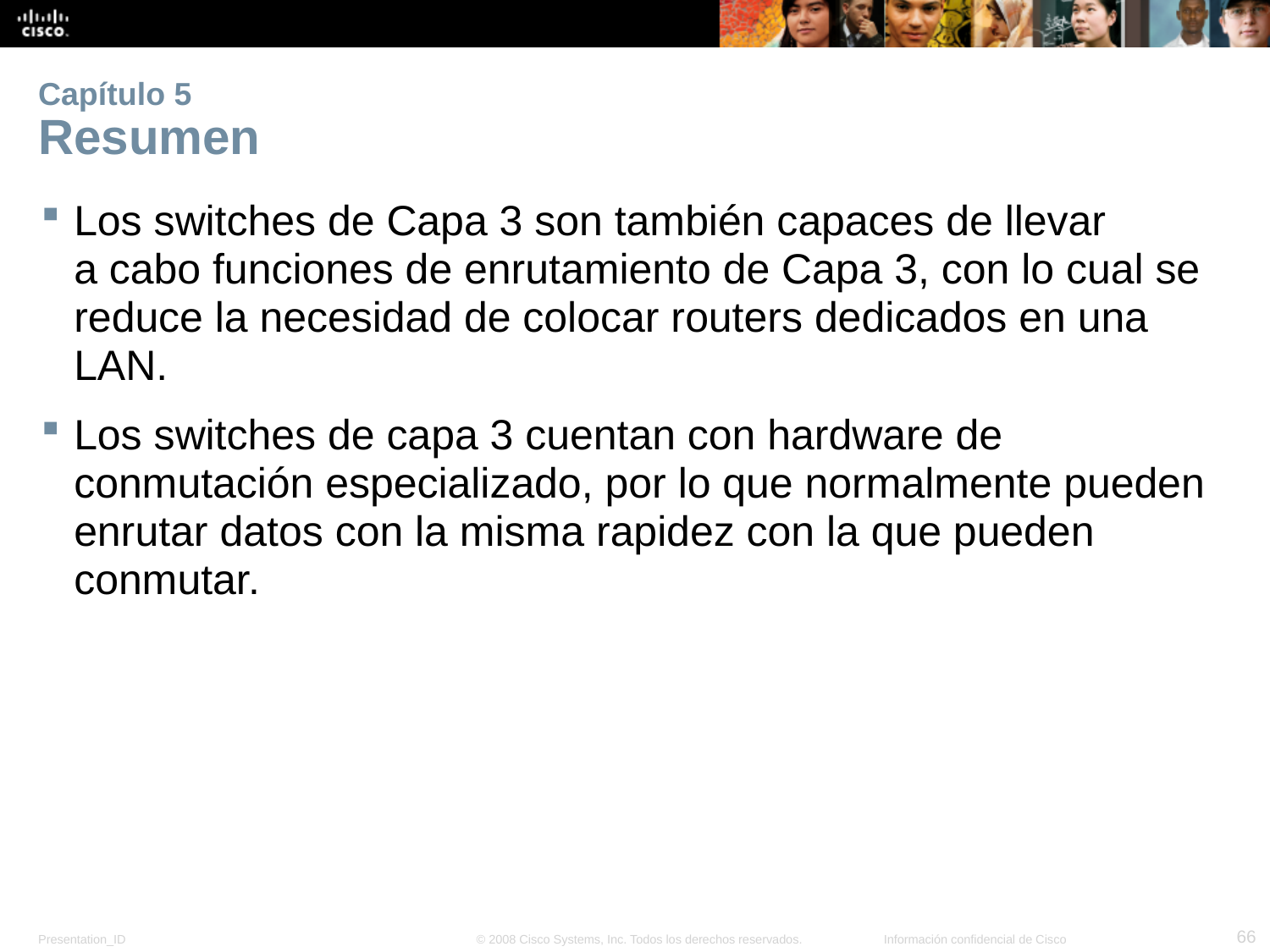

# Capítulo 5 Resumen
Los switches de Capa 3 son también capaces de llevar a cabo funciones de enrutamiento de Capa 3, con lo cual se reduce la necesidad de colocar routers dedicados en una LAN.
Los switches de capa 3 cuentan con hardware de conmutación especializado, por lo que normalmente pueden enrutar datos con la misma rapidez con la que pueden conmutar.